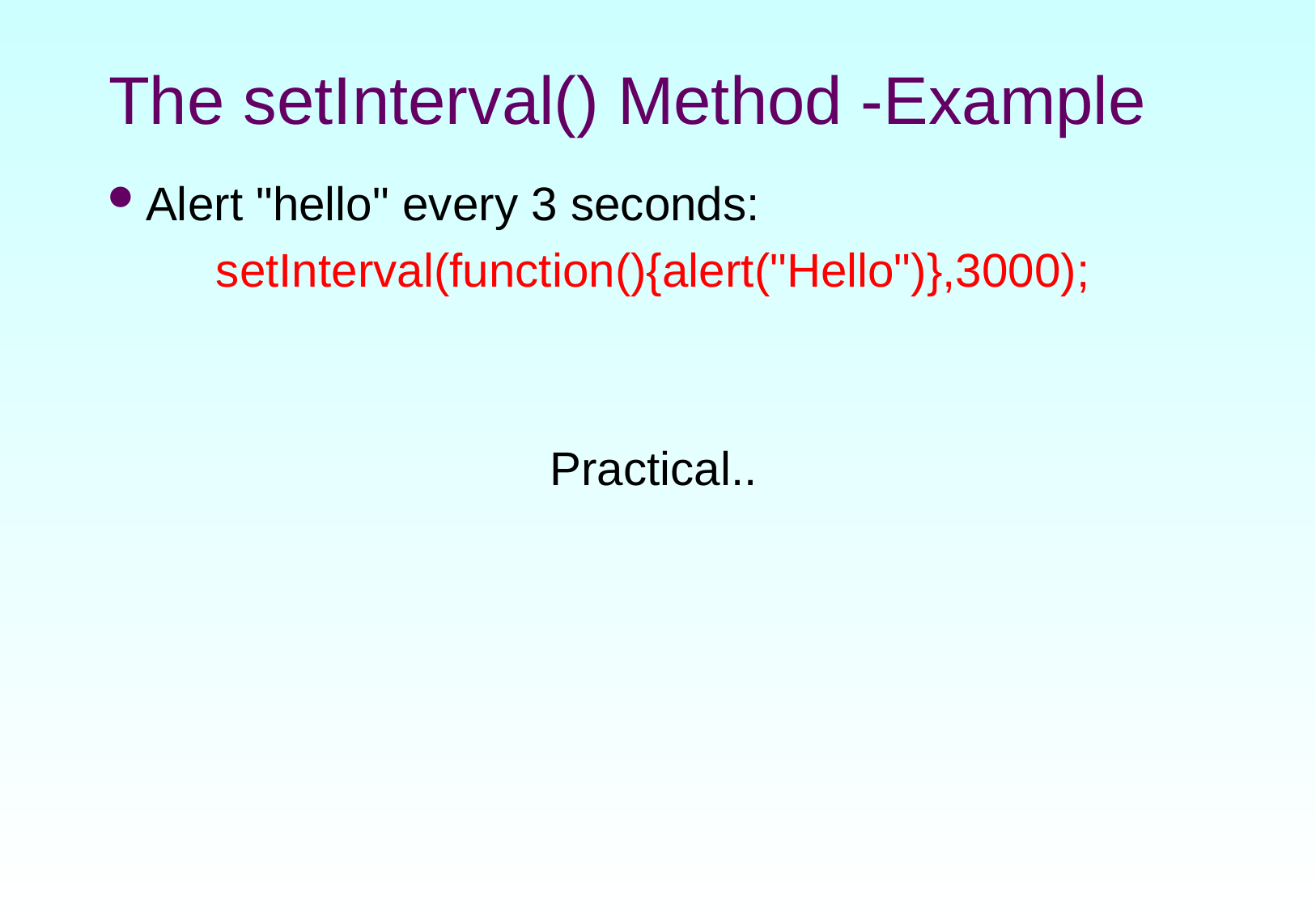

# The setInterval() Method -Example
Alert "hello" every 3 seconds:
setInterval(function(){alert("Hello")},3000);

Practical..